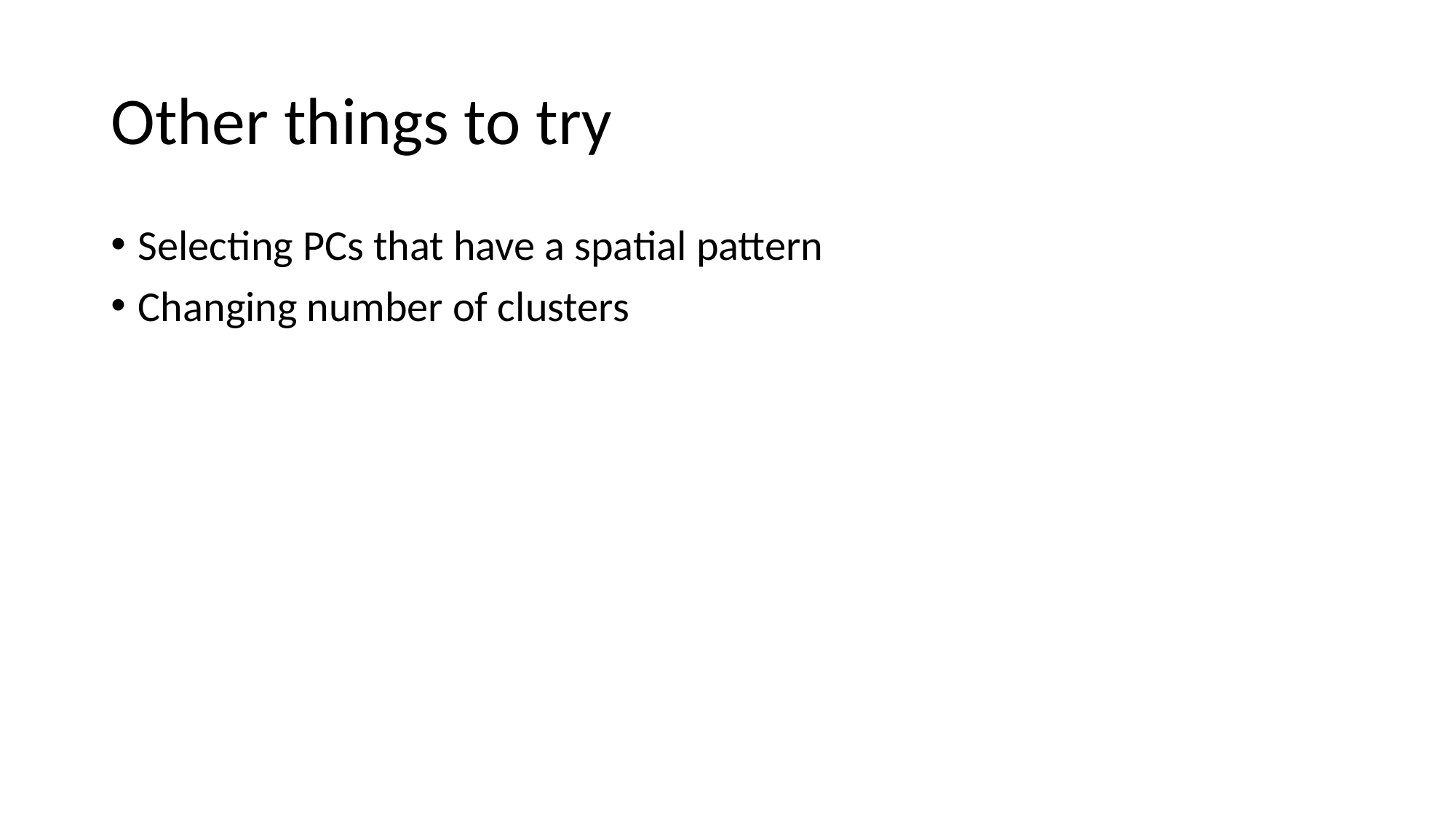

# Other things to try
Selecting PCs that have a spatial pattern
Changing number of clusters